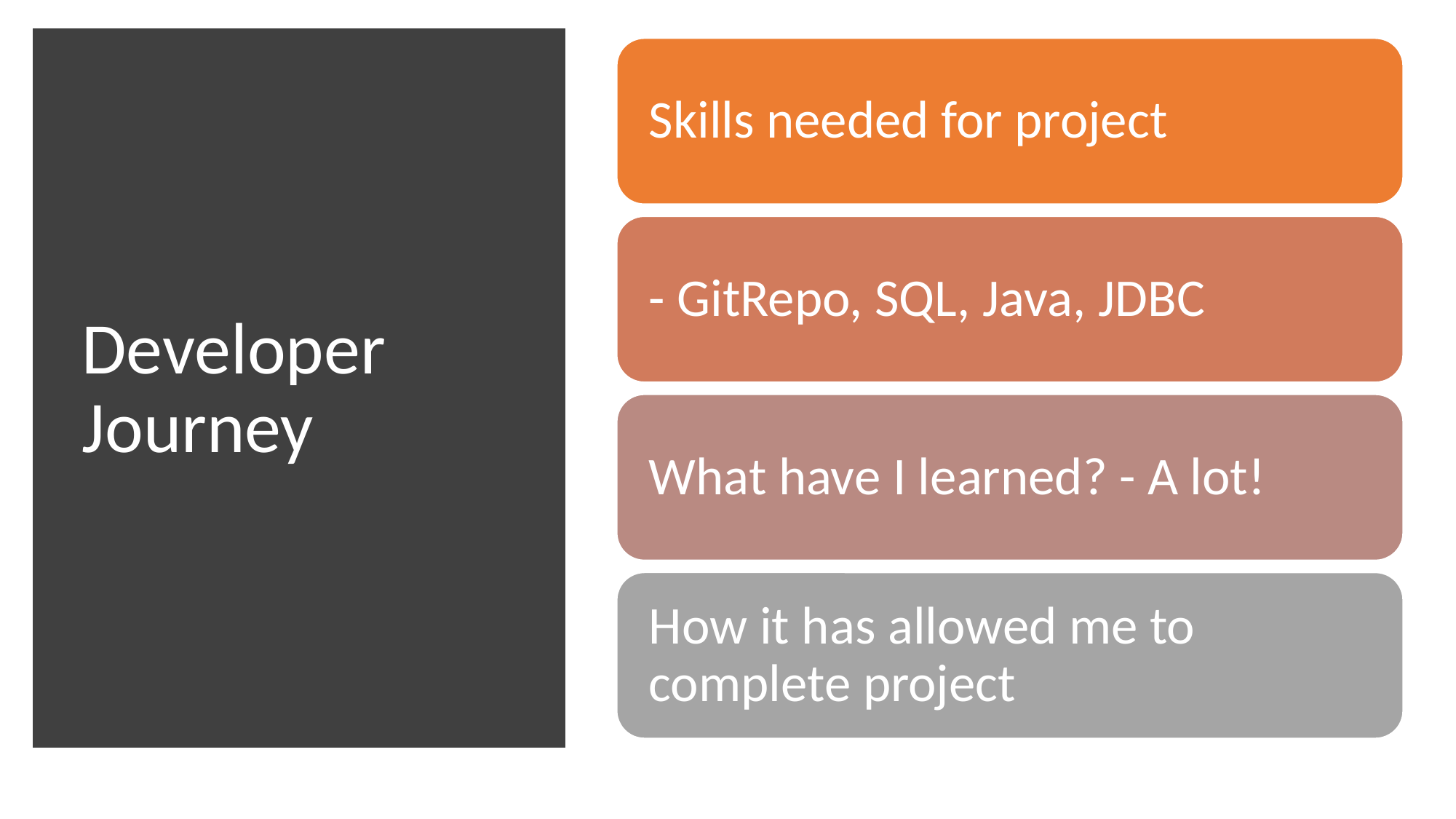

Skills needed for project
- GitRepo, SQL, Java, JDBC
What have I learned? - A lot!
How it has allowed me to complete project
# Developer Journey